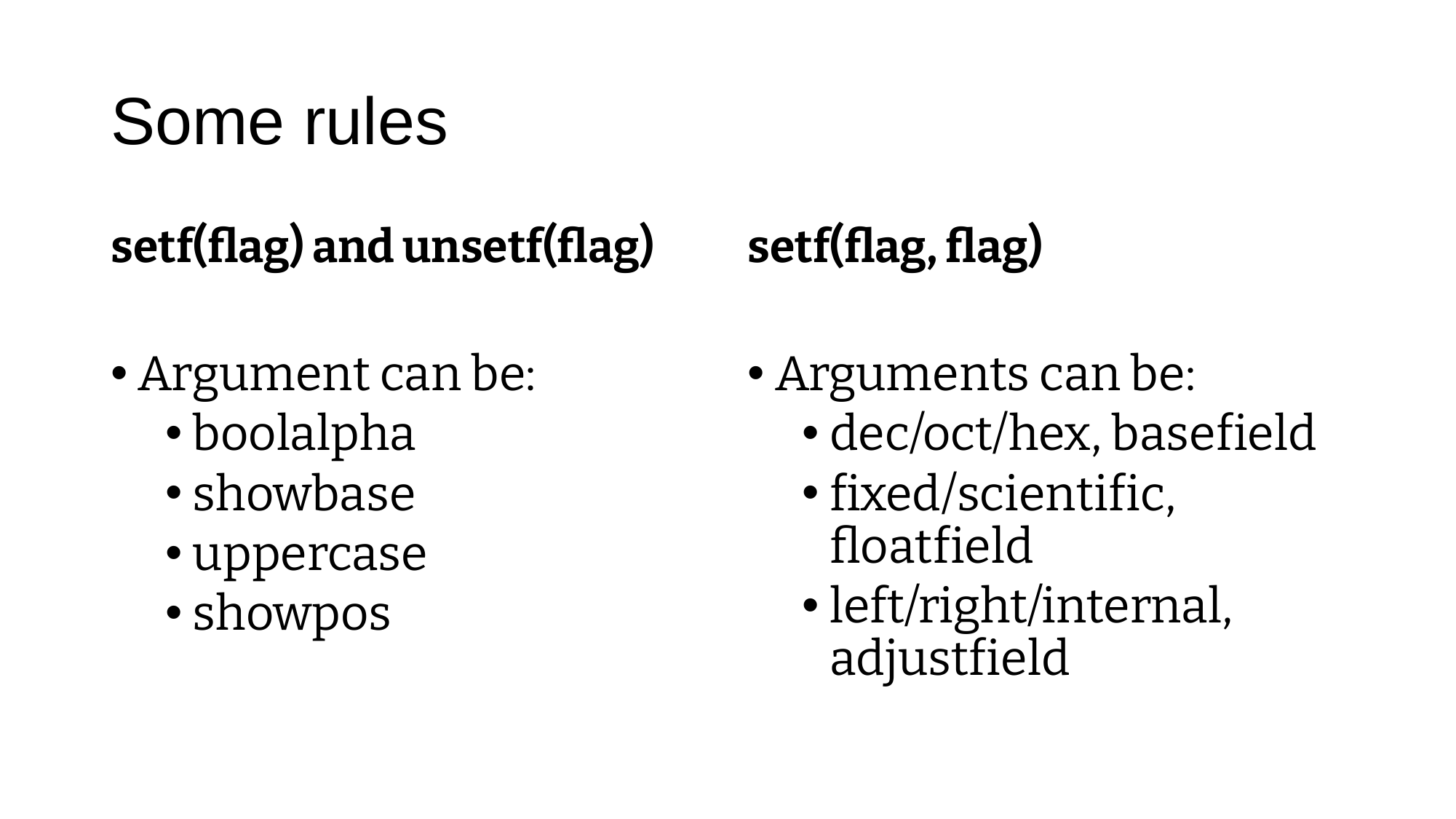

# Some rules
setf(flag) and unsetf(flag)

Argument can be:
boolalpha
showbase
uppercase
showpos
setf(flag, flag)

Arguments can be:
dec/oct/hex, basefield
fixed/scientific, floatfield
left/right/internal, adjustfield